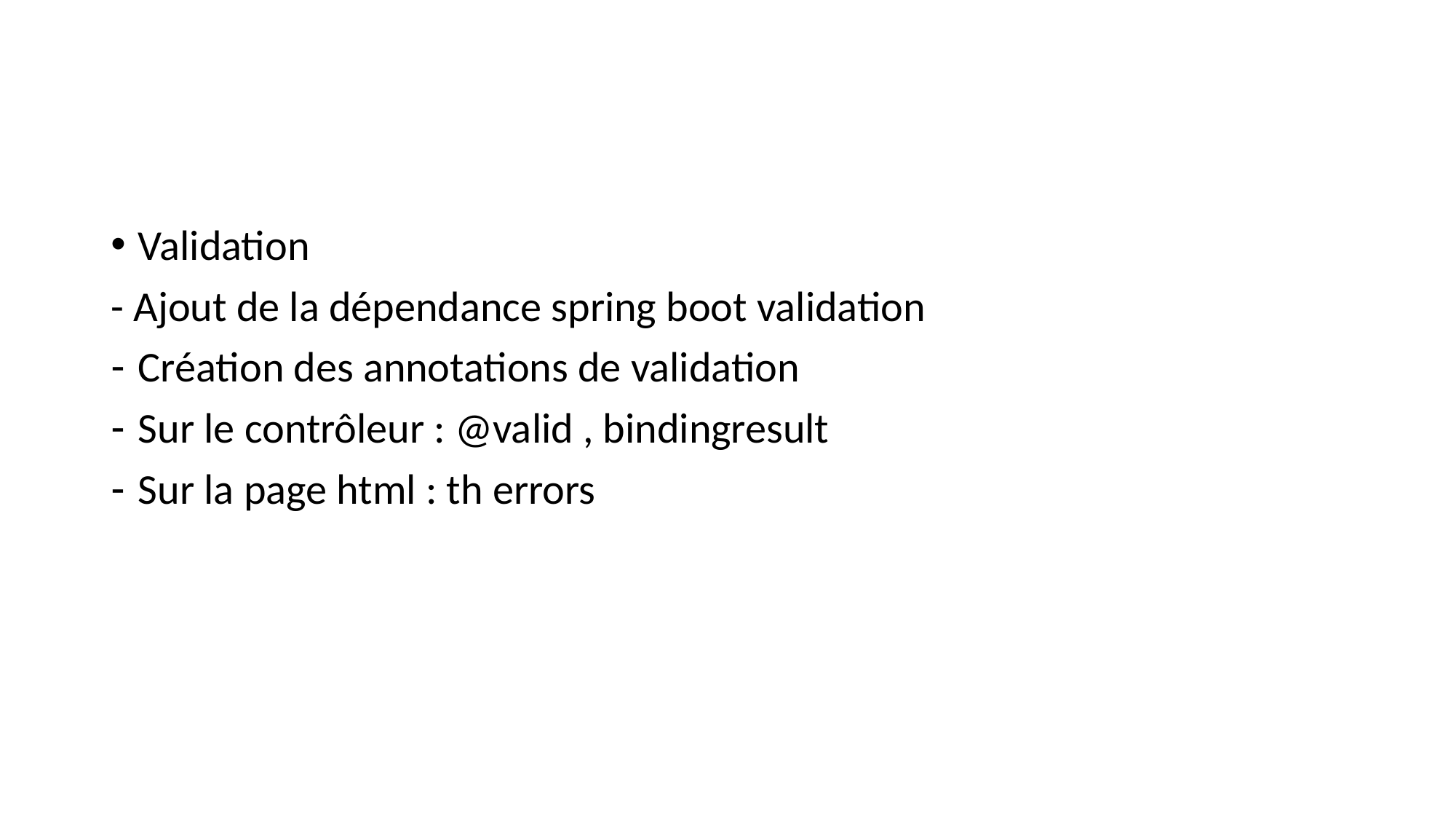

#
Validation
- Ajout de la dépendance spring boot validation
Création des annotations de validation
Sur le contrôleur : @valid , bindingresult
Sur la page html : th errors